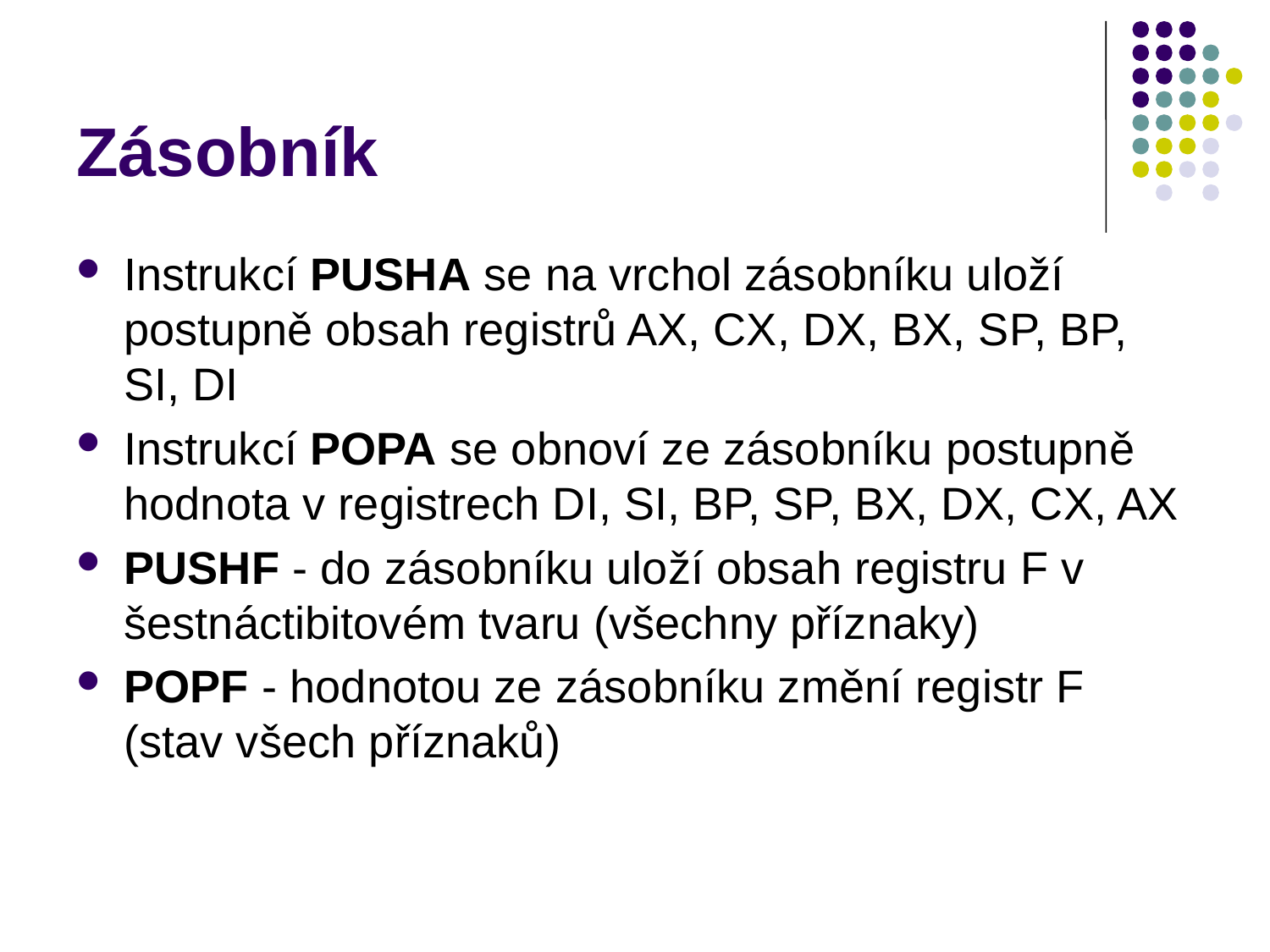

Zásobník
Instrukcí PUSHA se na vrchol zásobníku uloží postupně obsah registrů AX, CX, DX, BX, SP, BP, SI, DI
Instrukcí POPA se obnoví ze zásobníku postupně hodnota v registrech DI, SI, BP, SP, BX, DX, CX, AX
PUSHF - do zásobníku uloží obsah registru F v šestnáctibitovém tvaru (všechny příznaky)
POPF - hodnotou ze zásobníku změní registr F (stav všech příznaků)